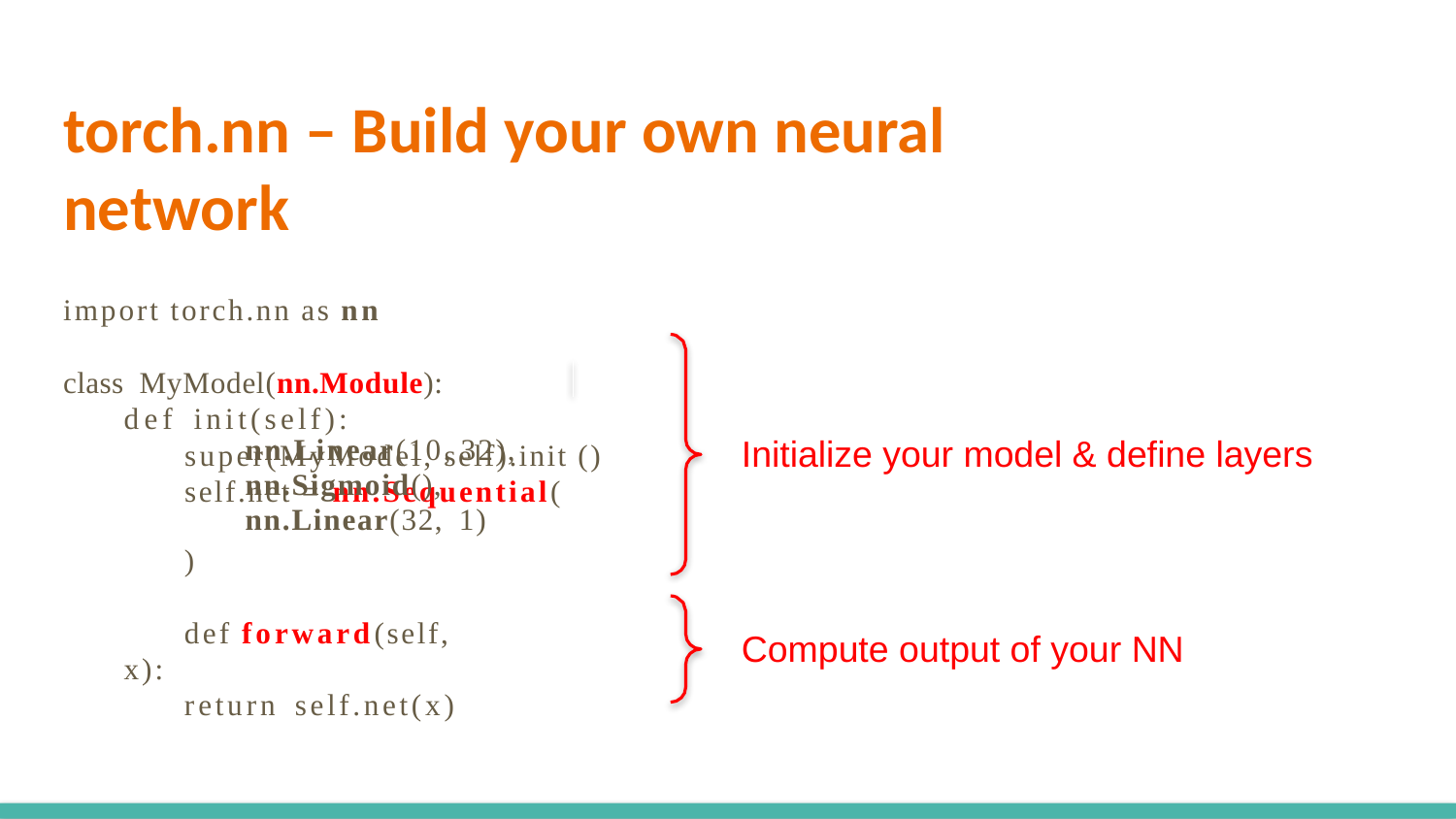

torch.nn – Build your own neural network

import torch.nn as nn

class MyModel(nn.Module):
def init(self):
super(MyModel, self).init ()
self.net = nn.Sequential(

Initialize your model & define layers
nn.Linear(10, 32), nn.Sigmoid(), nn.Linear(32, 1)
)

def forward(self, x):
return self.net(x)

Compute output of your NN